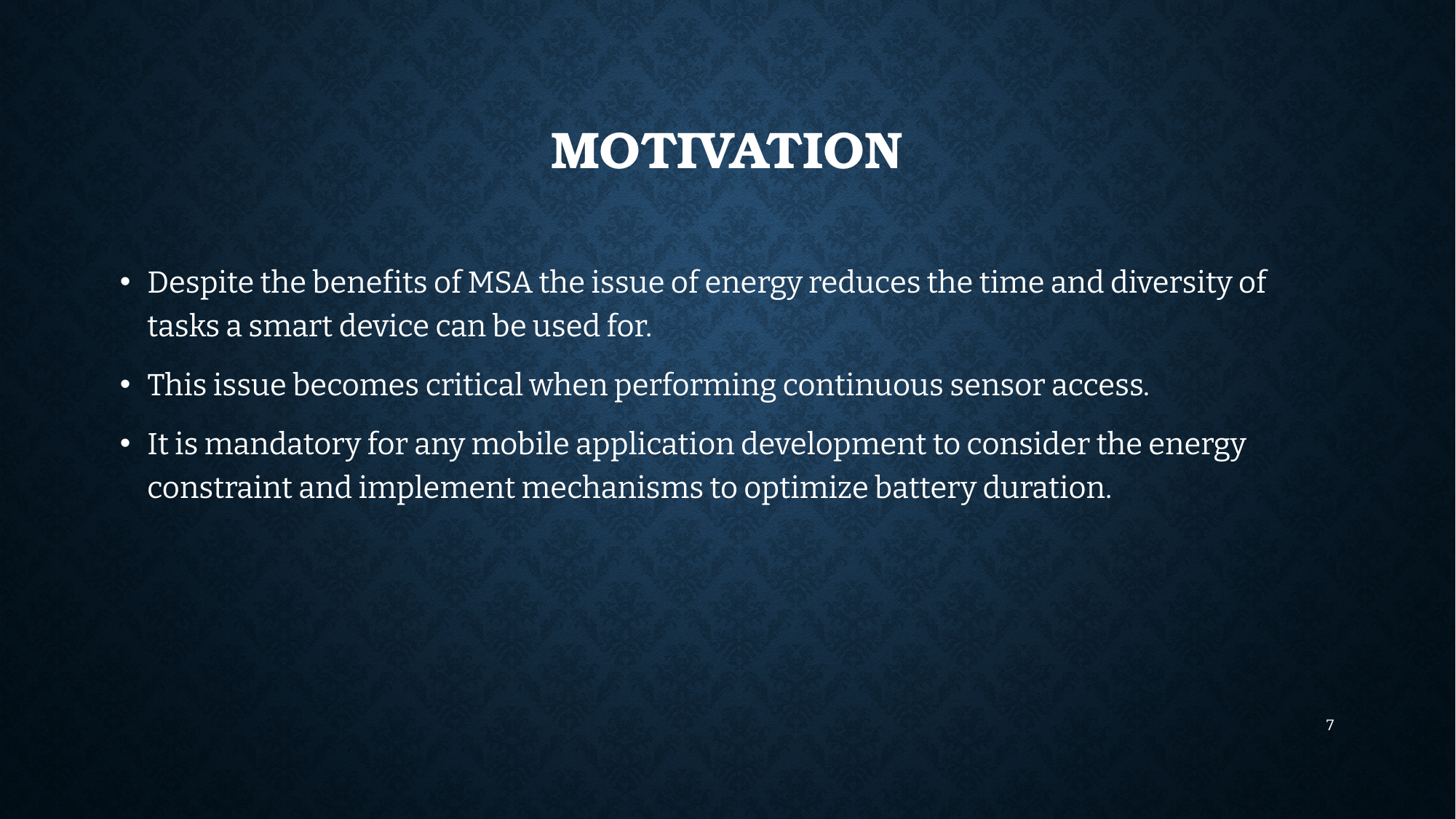

# Motivation
Despite the benefits of MSA the issue of energy reduces the time and diversity of tasks a smart device can be used for.
This issue becomes critical when performing continuous sensor access.
It is mandatory for any mobile application development to consider the energy constraint and implement mechanisms to optimize battery duration.

7